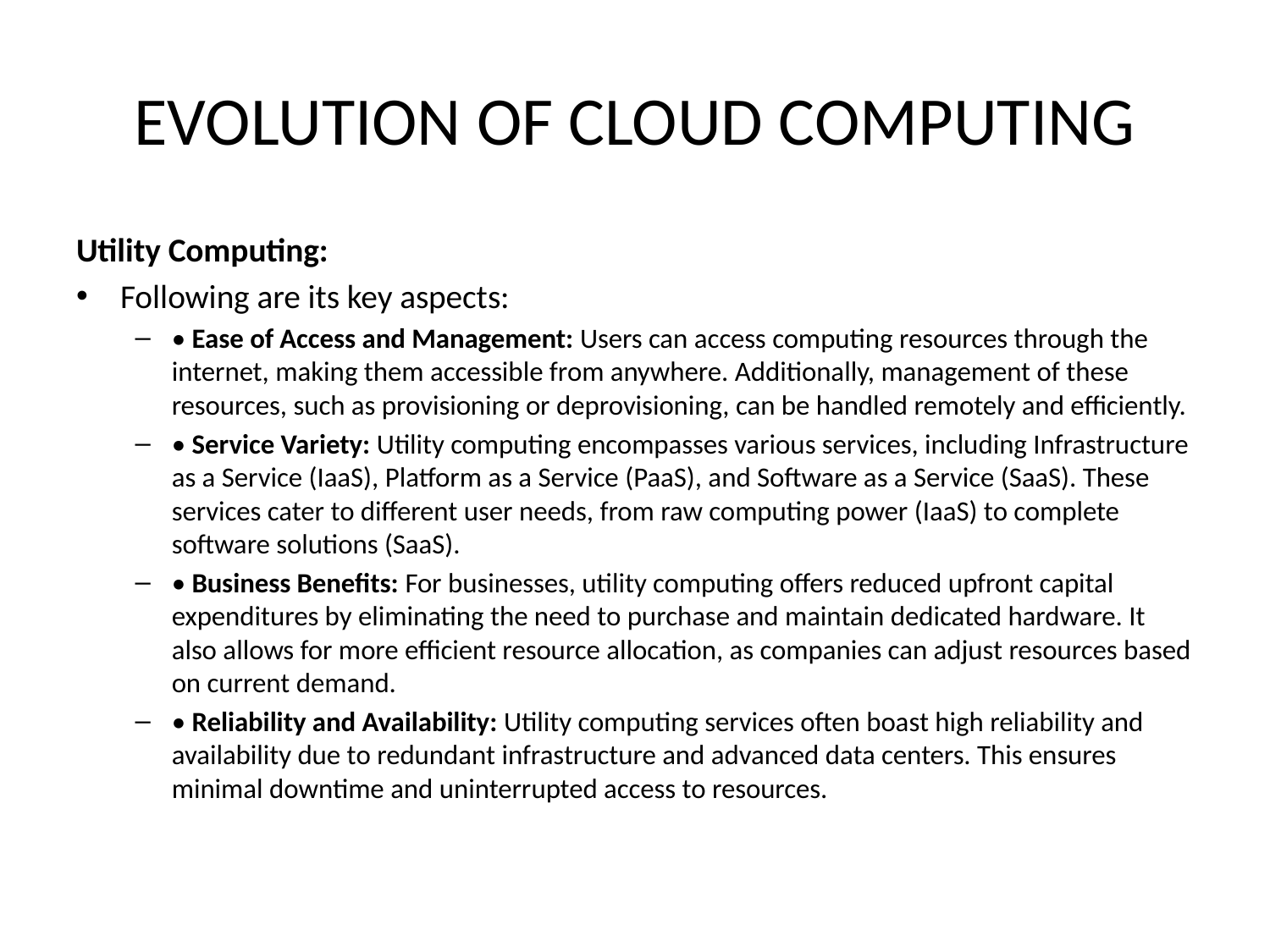

# EVOLUTION OF CLOUD COMPUTING
Utility Computing:
Following are its key aspects:
• Ease of Access and Management: Users can access computing resources through the internet, making them accessible from anywhere. Additionally, management of these resources, such as provisioning or deprovisioning, can be handled remotely and efficiently.
• Service Variety: Utility computing encompasses various services, including Infrastructure as a Service (IaaS), Platform as a Service (PaaS), and Software as a Service (SaaS). These services cater to different user needs, from raw computing power (IaaS) to complete software solutions (SaaS).
• Business Benefits: For businesses, utility computing offers reduced upfront capital expenditures by eliminating the need to purchase and maintain dedicated hardware. It also allows for more efficient resource allocation, as companies can adjust resources based on current demand.
• Reliability and Availability: Utility computing services often boast high reliability and availability due to redundant infrastructure and advanced data centers. This ensures minimal downtime and uninterrupted access to resources.